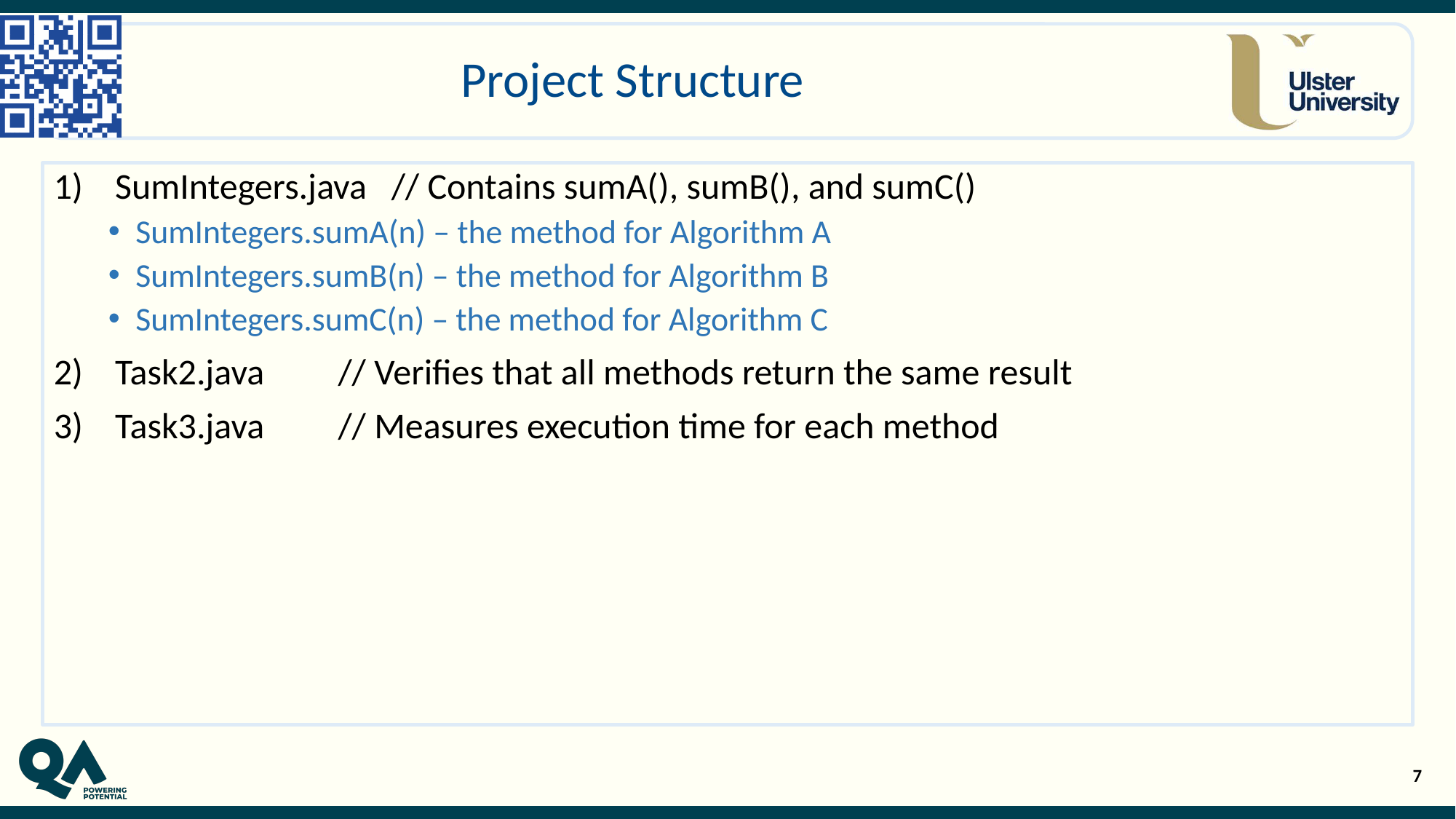

# Project Structure
SumIntegers.java   // Contains sumA(), sumB(), and sumC()
SumIntegers.sumA(n) – the method for Algorithm A
SumIntegers.sumB(n) – the method for Algorithm B
SumIntegers.sumC(n) – the method for Algorithm C
Task2.java         // Verifies that all methods return the same result
Task3.java         // Measures execution time for each method

7